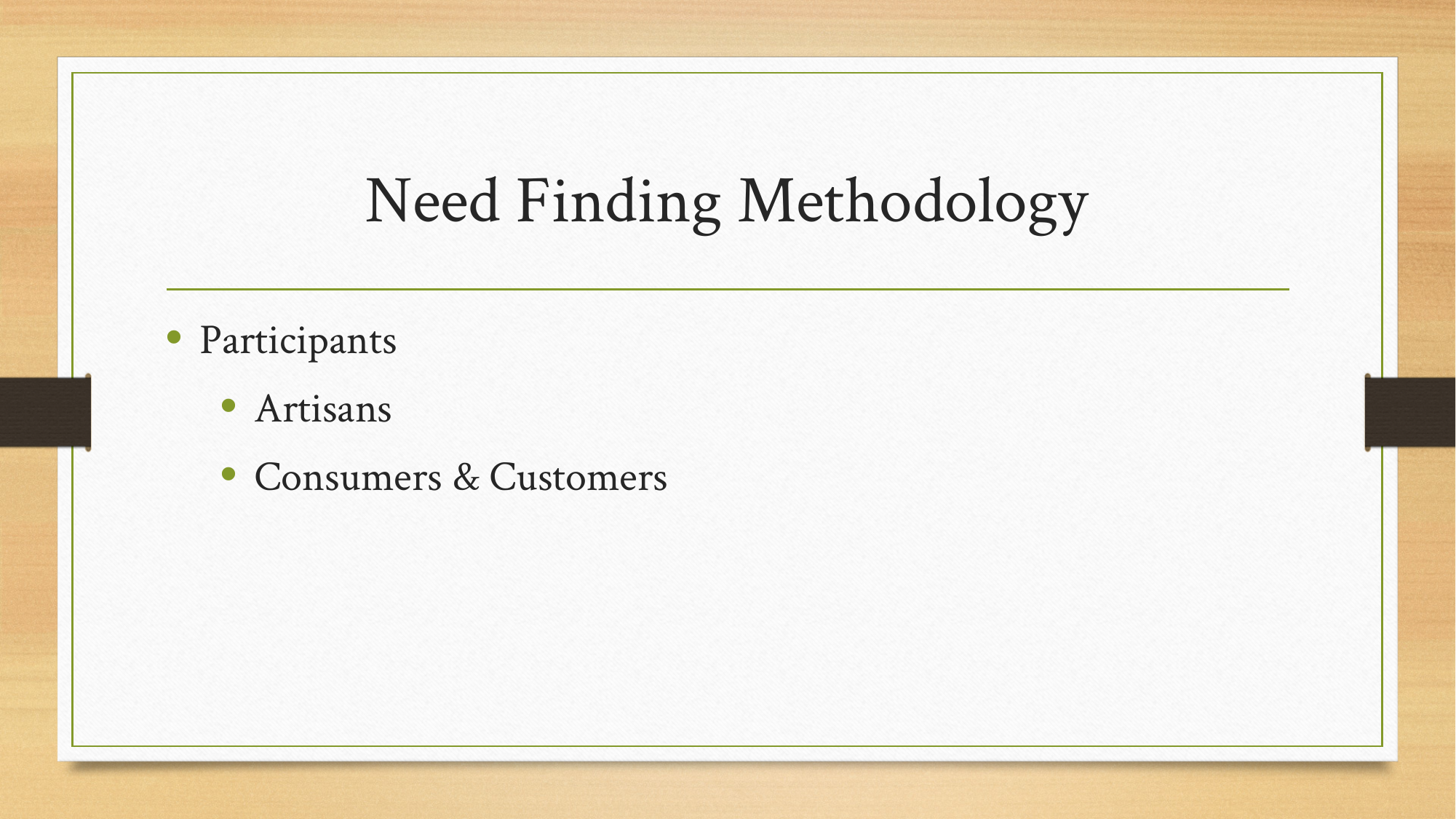

# Need Finding Methodology
Participants
Artisans
Consumers & Customers